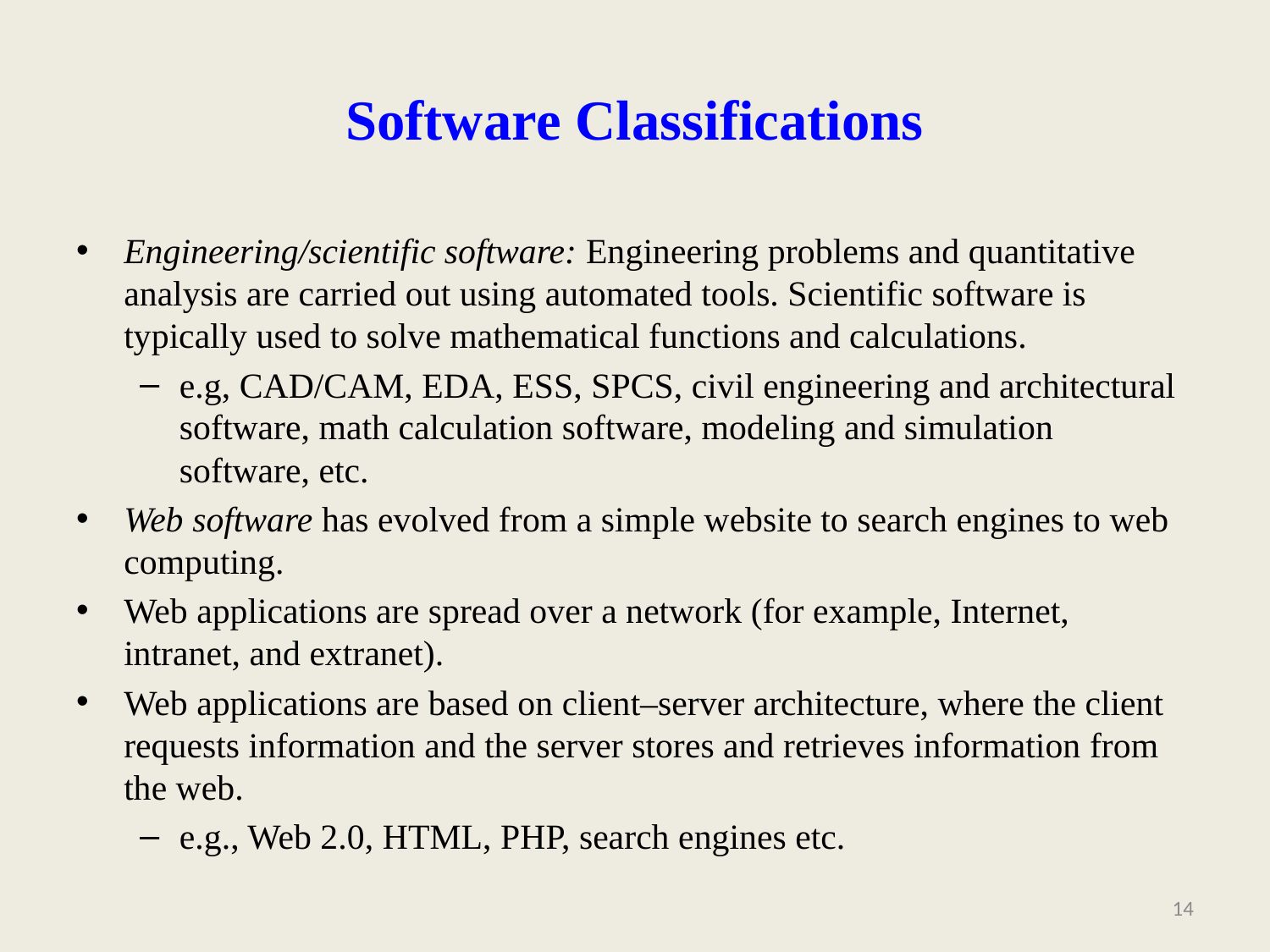

# Software Classifications
Engineering/scientific software: Engineering problems and quantitative analysis are carried out using automated tools. Scientific software is typically used to solve mathematical functions and calculations.
e.g, CAD/CAM, EDA, ESS, SPCS, civil engineering and architectural software, math calculation software, modeling and simulation software, etc.
Web software has evolved from a simple website to search engines to web computing.
Web applications are spread over a network (for example, Internet, intranet, and extranet).
Web applications are based on client–server architecture, where the client requests information and the server stores and retrieves information from the web.
e.g., Web 2.0, HTML, PHP, search engines etc.

14